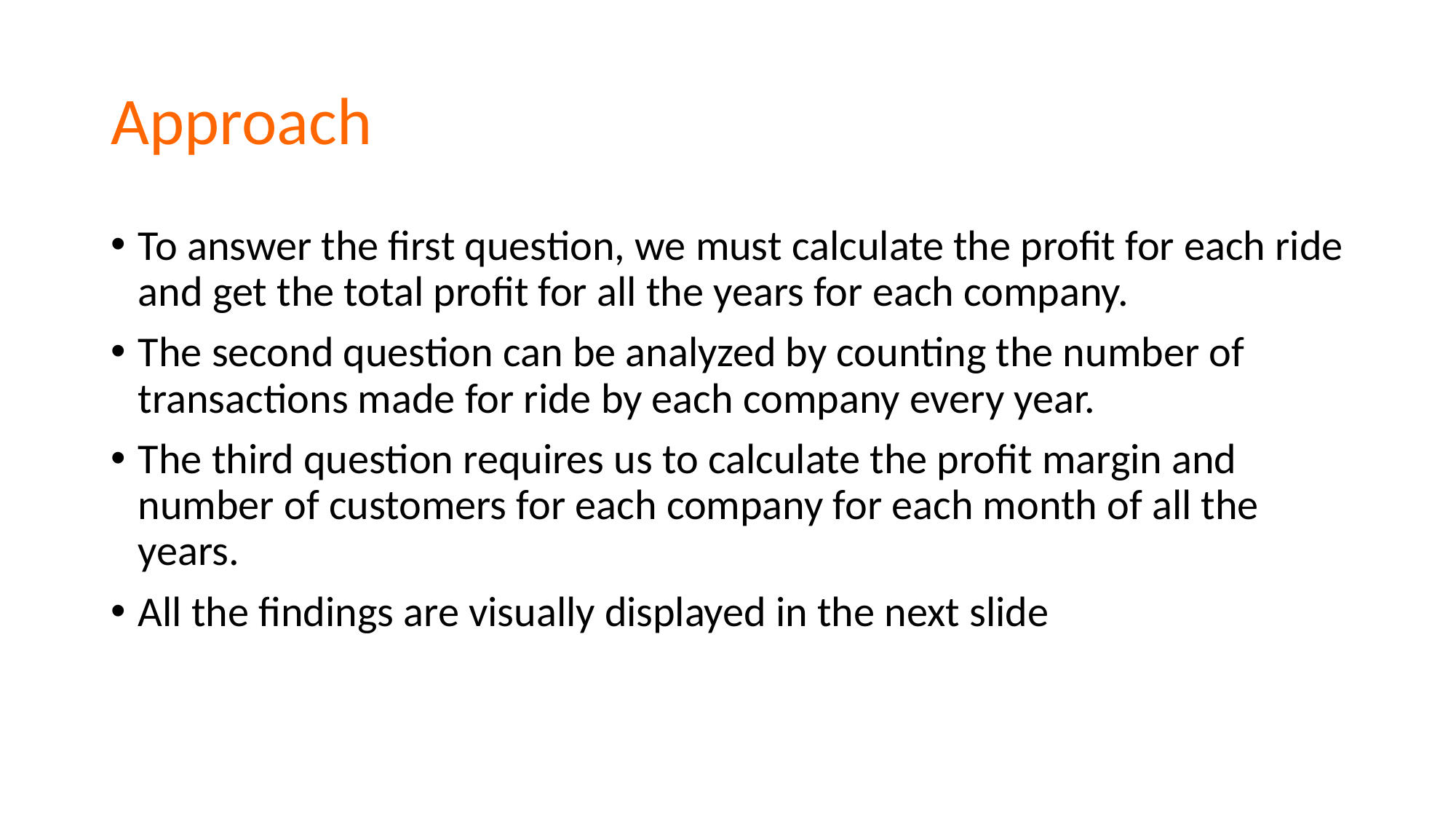

# Approach
To answer the first question, we must calculate the profit for each ride and get the total profit for all the years for each company.
The second question can be analyzed by counting the number of transactions made for ride by each company every year.
The third question requires us to calculate the profit margin and number of customers for each company for each month of all the years.
All the findings are visually displayed in the next slide